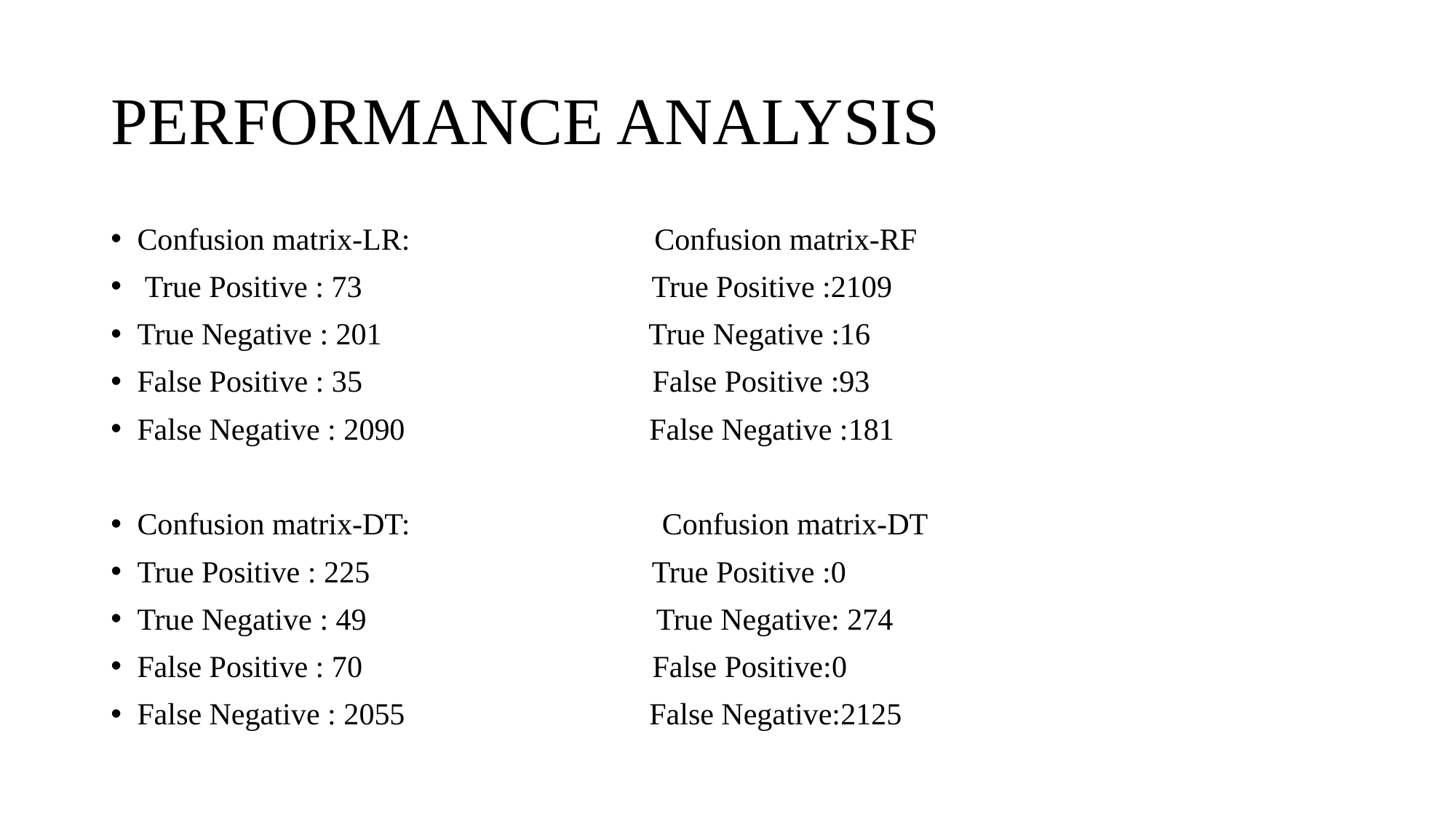

# PERFORMANCE ANALYSIS
Confusion matrix-LR:                                Confusion matrix-RF
 True Positive : 73                                      True Positive :2109
True Negative : 201                                   True Negative :16
False Positive : 35                                      False Positive :93
False Negative : 2090                                False Negative :181

Confusion matrix-DT:                                 Confusion matrix-DT
True Positive : 225                                     True Positive :0
True Negative : 49                                      True Negative: 274
False Positive : 70                                      False Positive:0
False Negative : 2055                                False Negative:2125